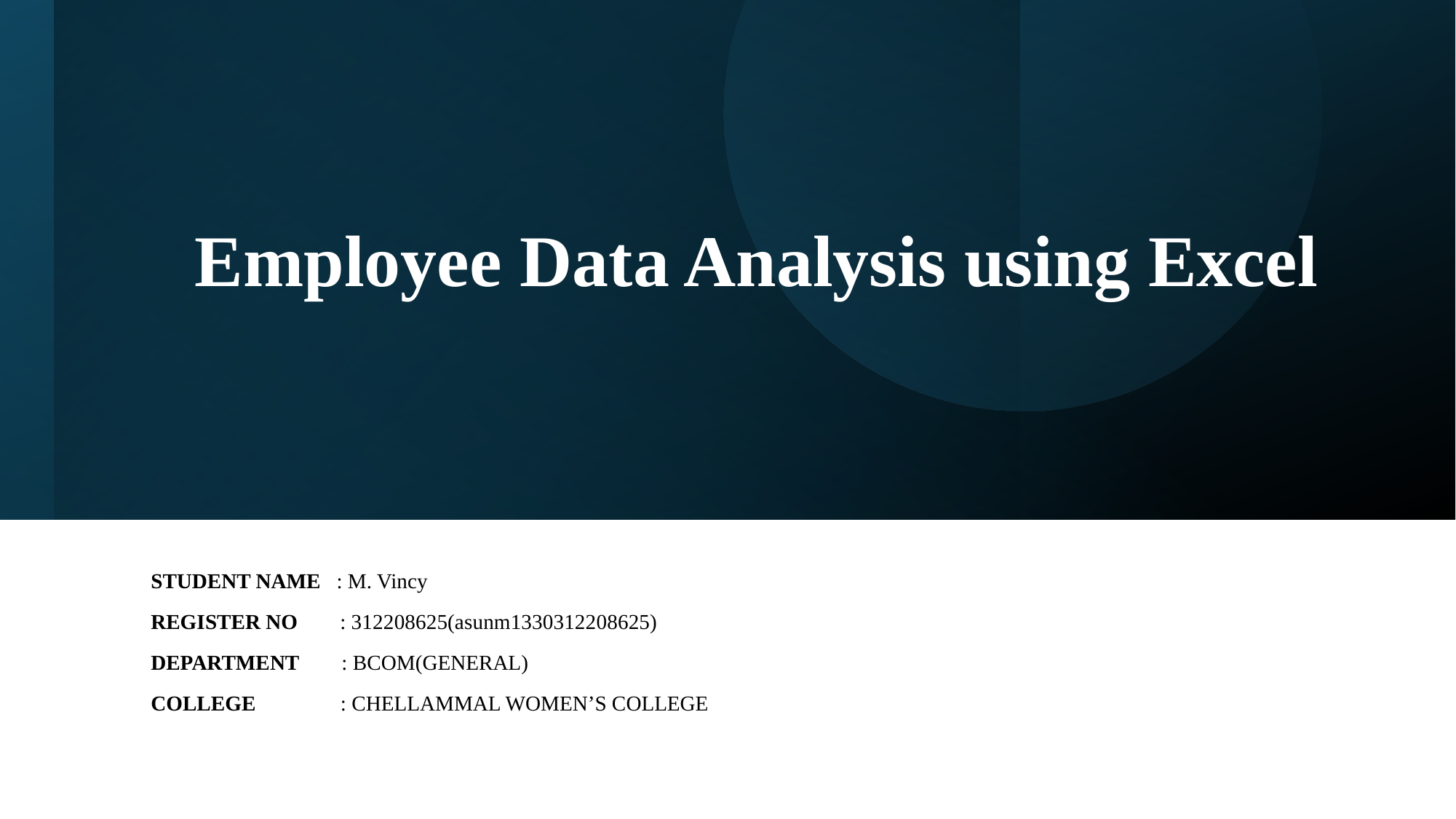

# Employee Data Analysis using Excel
STUDENT NAME   : M. Vincy
REGISTER NO        : 312208625(asunm1330312208625)
DEPARTMENT        : BCOM(GENERAL)
COLLEGE                : CHELLAMMAL WOMEN’S COLLEGE